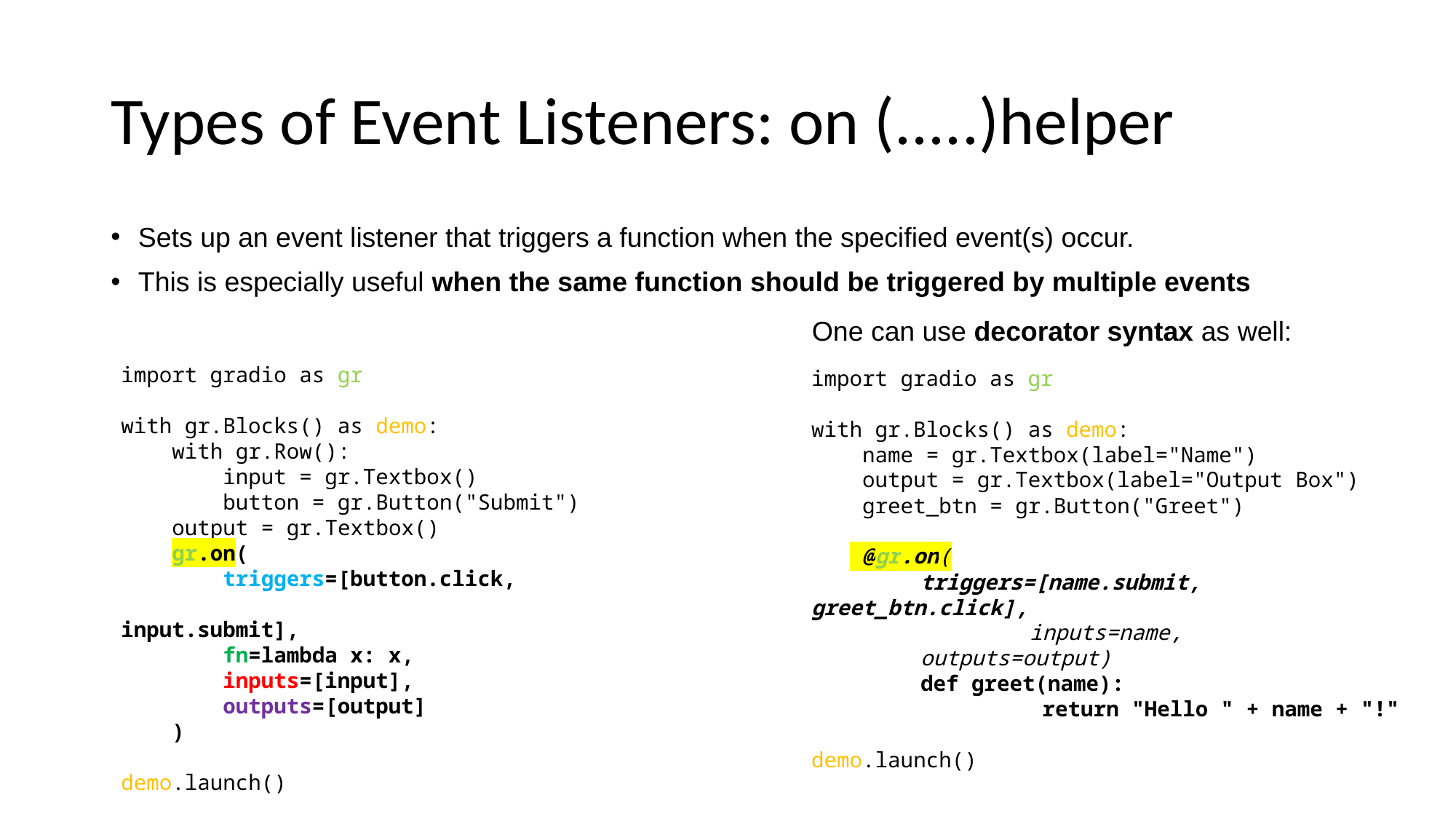

# Types of Event Listeners: on (.....)helper
Sets up an event listener that triggers a function when the specified event(s) occur.
This is especially useful when the same function should be triggered by multiple events
One can use decorator syntax as well:
import gradio as gr

with gr.Blocks() as demo:
    with gr.Row():
        input = gr.Textbox()
        button = gr.Button("Submit")
    output = gr.Textbox()
    gr.on(
        triggers=[button.click, 				 input.submit],
        fn=lambda x: x,
        inputs=[input],
        outputs=[output]
    )

demo.launch()
import gradio as gr

with gr.Blocks() as demo:
    name = gr.Textbox(label="Name")
    output = gr.Textbox(label="Output Box")
    greet_btn = gr.Button("Greet")

    @gr.on(
	triggers=[name.submit, greet_btn.click], 			                  	inputs=name,
	outputs=output)
   	def greet(name):
       		 return "Hello " + name + "!"

demo.launch()